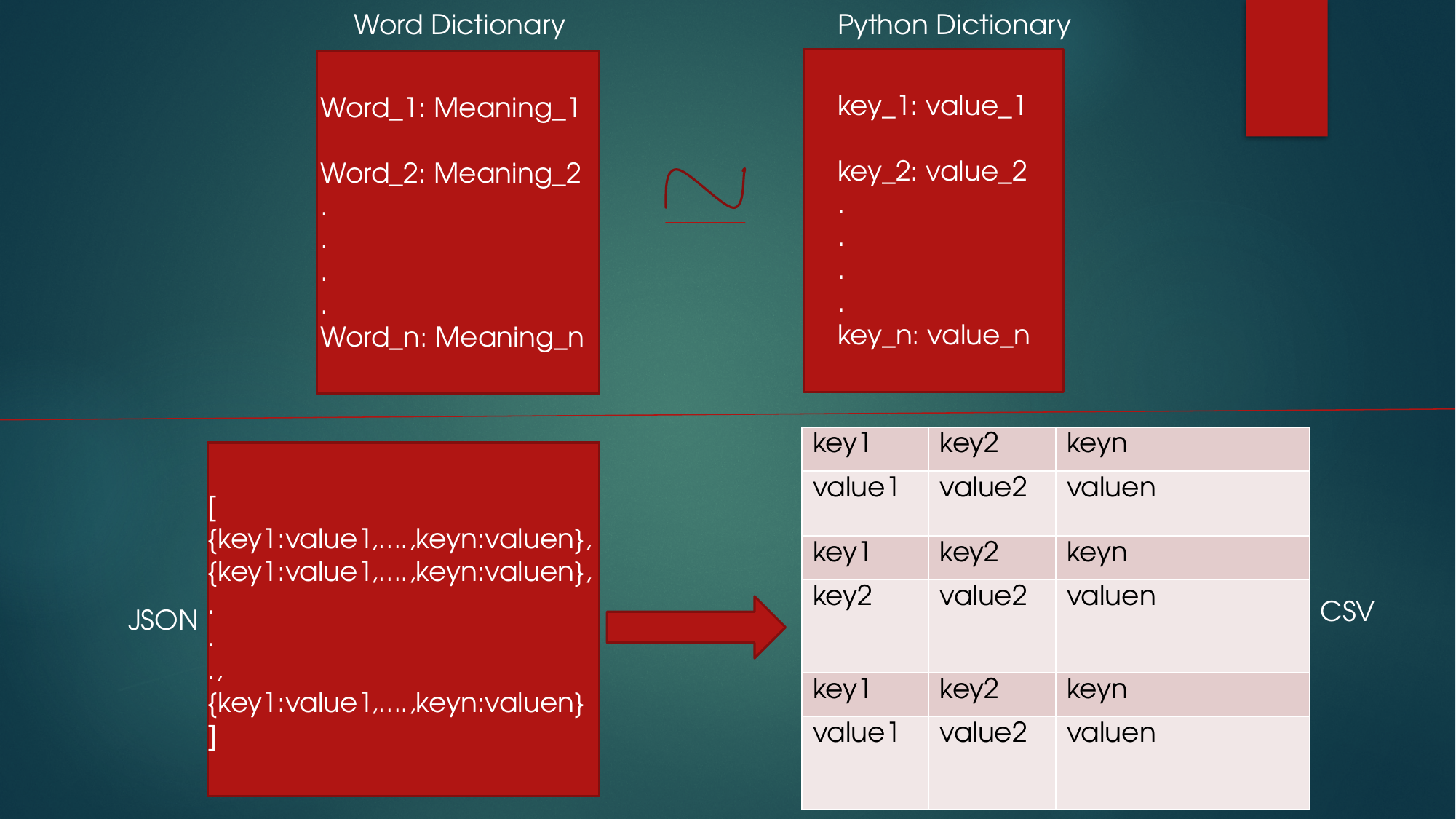

Word Dictionary
Python Dictionary

key_1: value_1

key_2: value_2
.
.
.
.
key_n: value_n
Word_1: Meaning_1

Word_2: Meaning_2
.
.
.
.
Word_n: Meaning_n

| key1 | key2 | keyn |
| --- | --- | --- |
| value1 | value2 | valuen |
| key1 | key2 | keyn |
| key2 | value2 | valuen |
| key1 | key2 | keyn |
| value1 | value2 | valuen |

[
{key1:value1,….,keyn:valuen}, {key1:value1,….,keyn:valuen},
.
.
.,
{key1:value1,….,keyn:valuen}
]
CSV

JSON